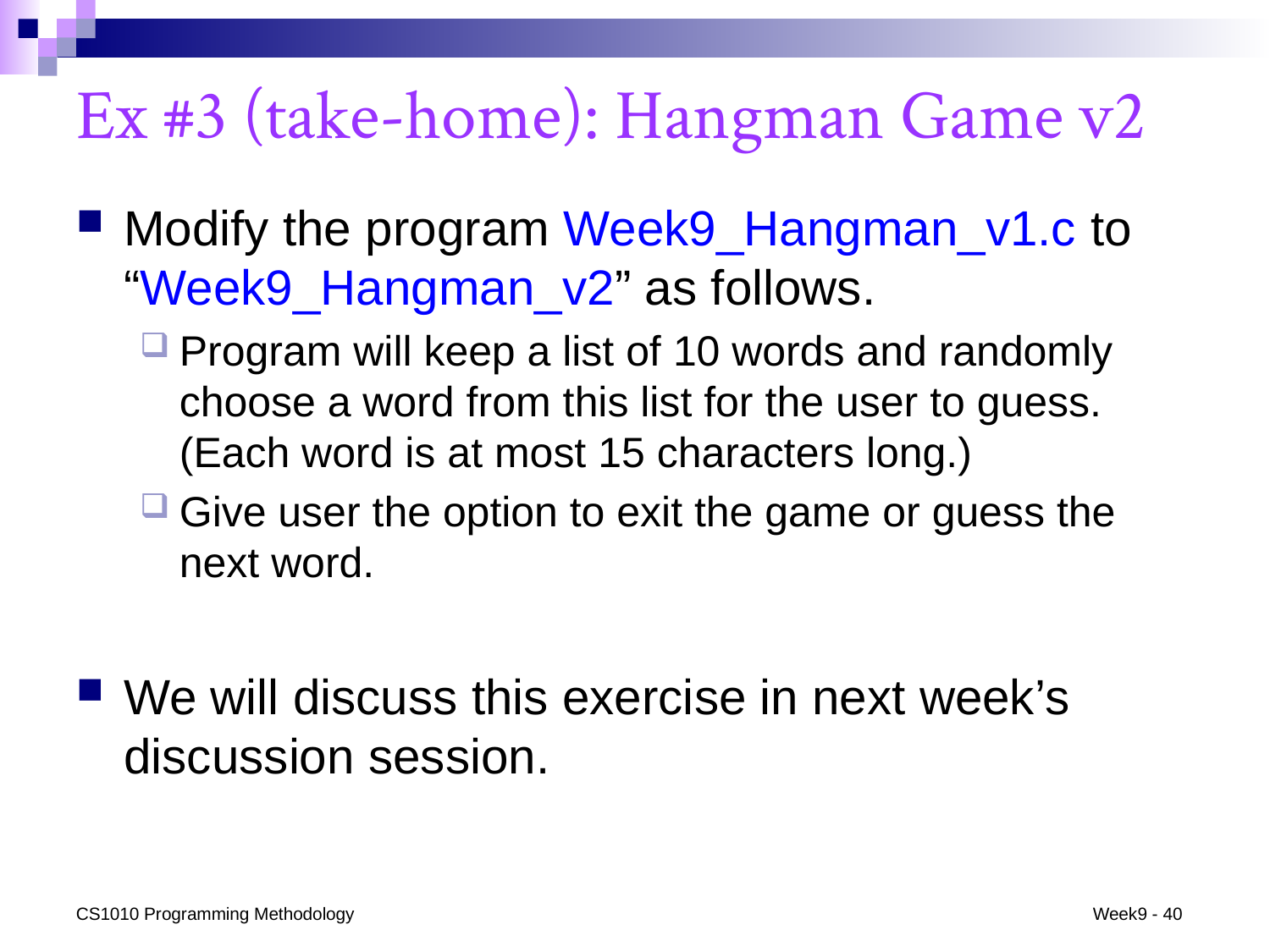

# Ex #3 (take-home): Hangman Game v2
Modify the program Week9_Hangman_v1.c to “Week9_Hangman_v2” as follows.
Program will keep a list of 10 words and randomly choose a word from this list for the user to guess. (Each word is at most 15 characters long.)
Give user the option to exit the game or guess the next word.

We will discuss this exercise in next week’s discussion session.
CS1010 Programming Methodology
Week9 - 40